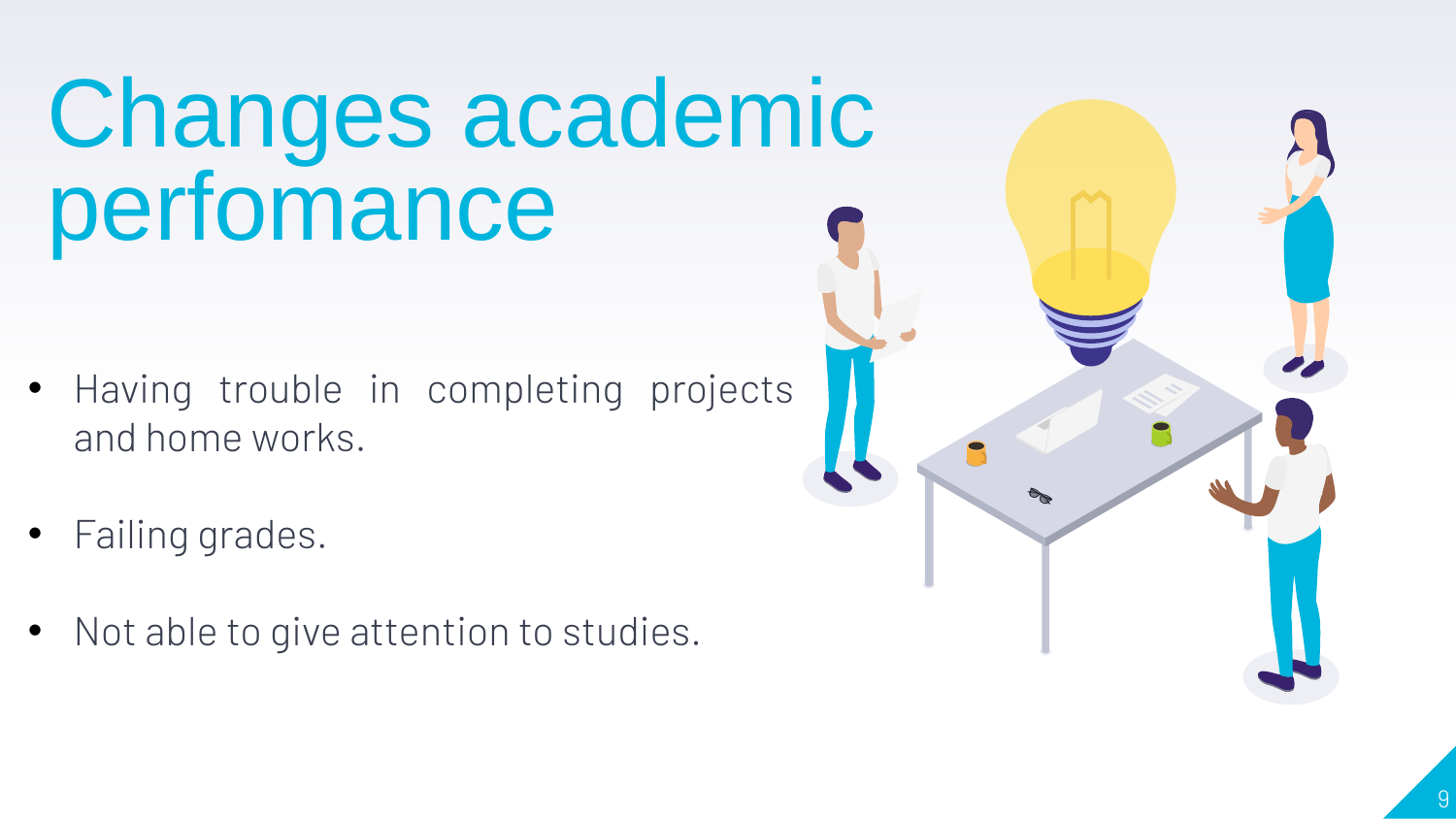

Changes academic perfomance

Having trouble in completing projects and home works.

Failing grades.

Not able to give attention to studies.

9